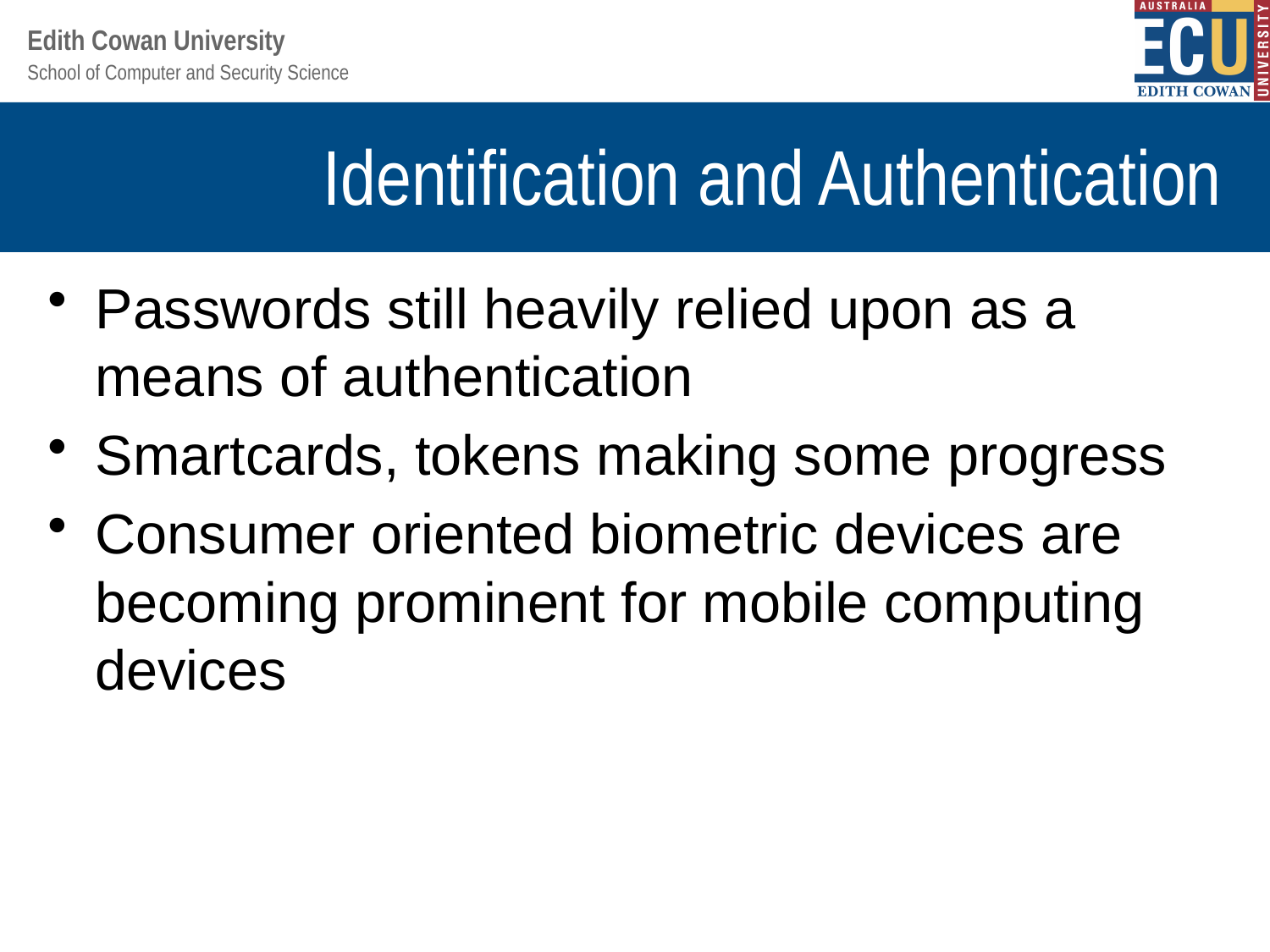

# Identification and Authentication
Passwords still heavily relied upon as a means of authentication
Smartcards, tokens making some progress
Consumer oriented biometric devices are becoming prominent for mobile computing devices